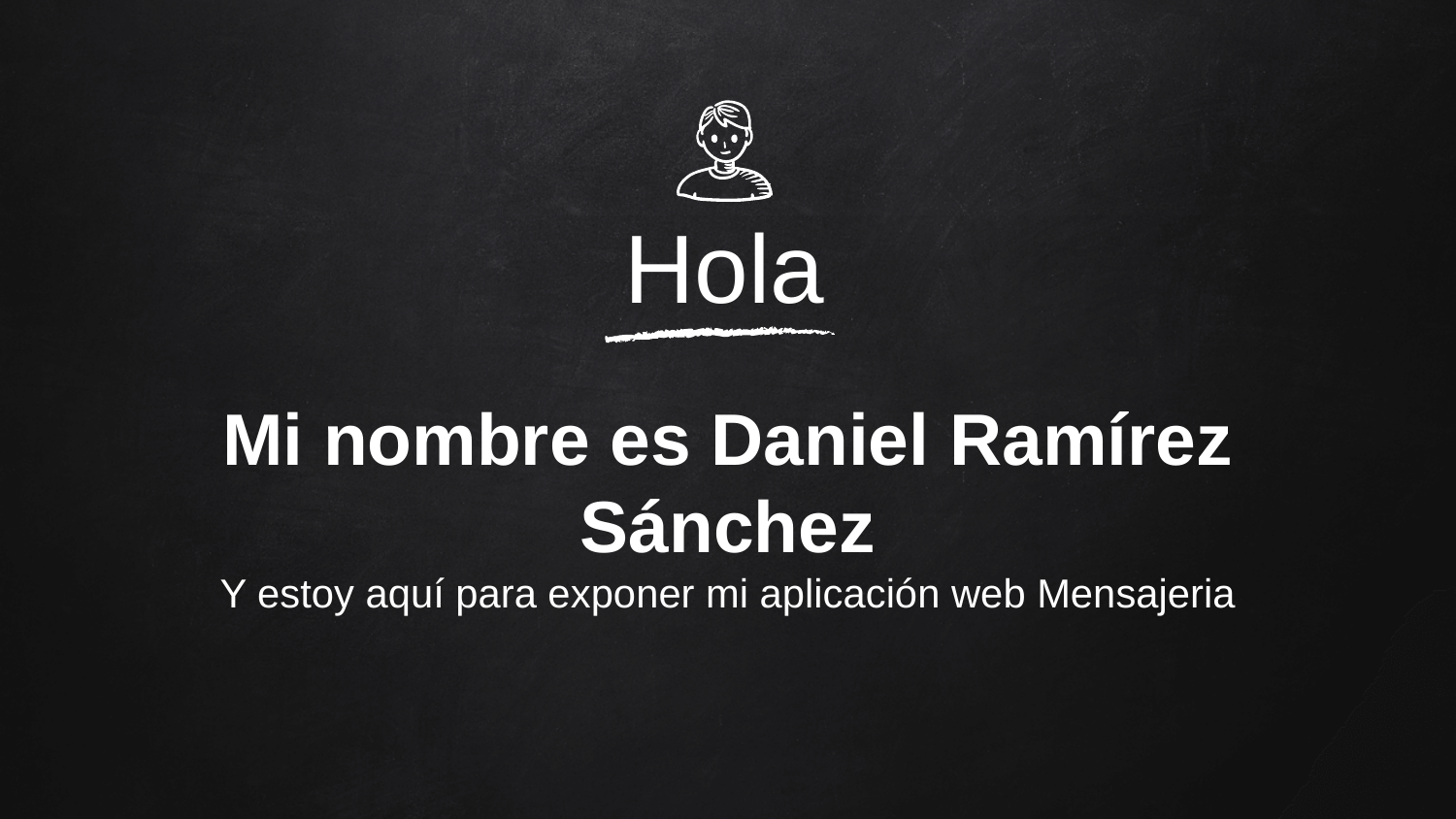

Hola

Mi nombre es Daniel Ramírez Sánchez
Y estoy aquí para exponer mi aplicación web Mensajeria